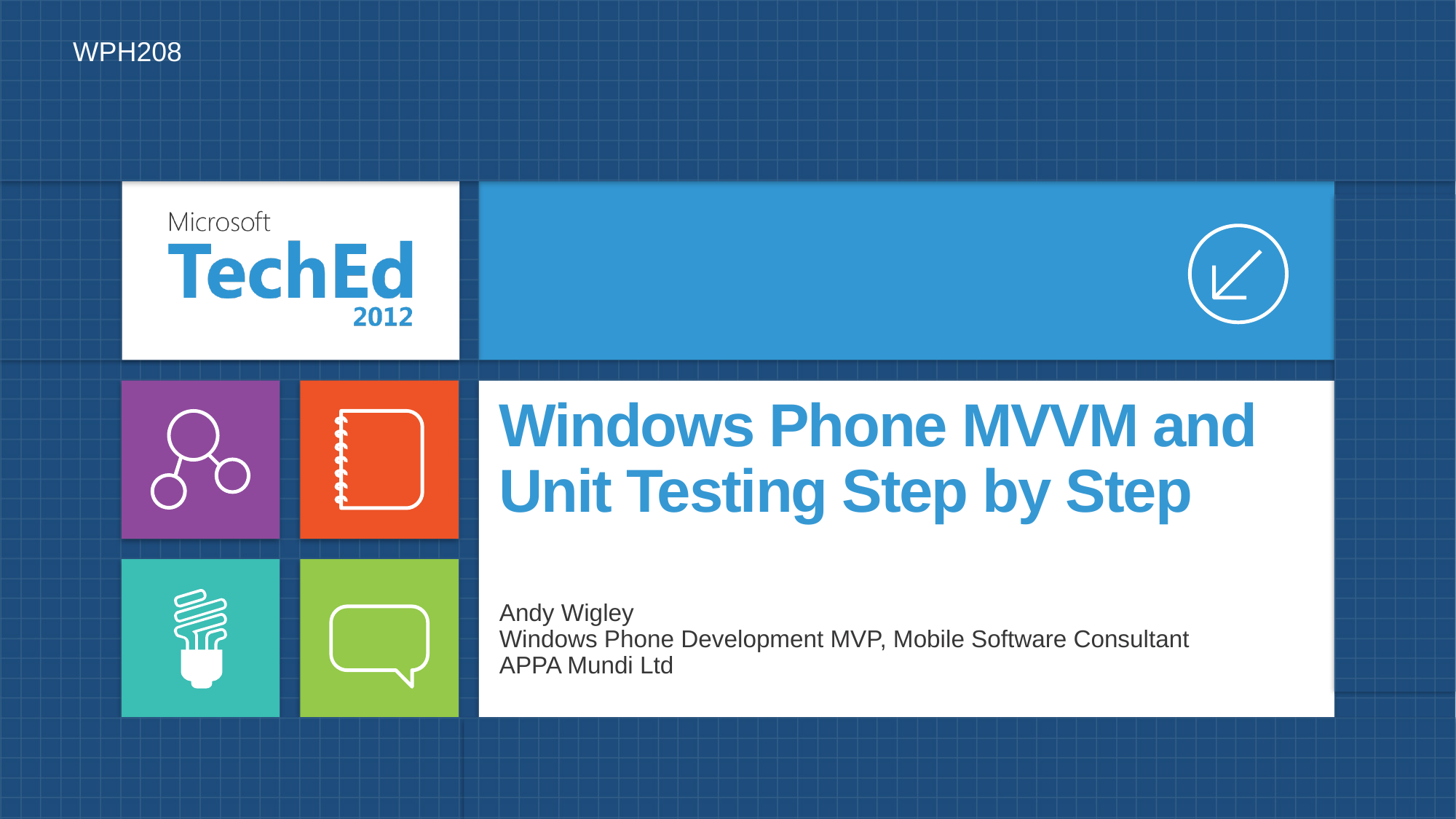

WPH208
# Windows Phone MVVM and Unit Testing Step by Step
Andy Wigley
Windows Phone Development MVP, Mobile Software Consultant
APPA Mundi Ltd